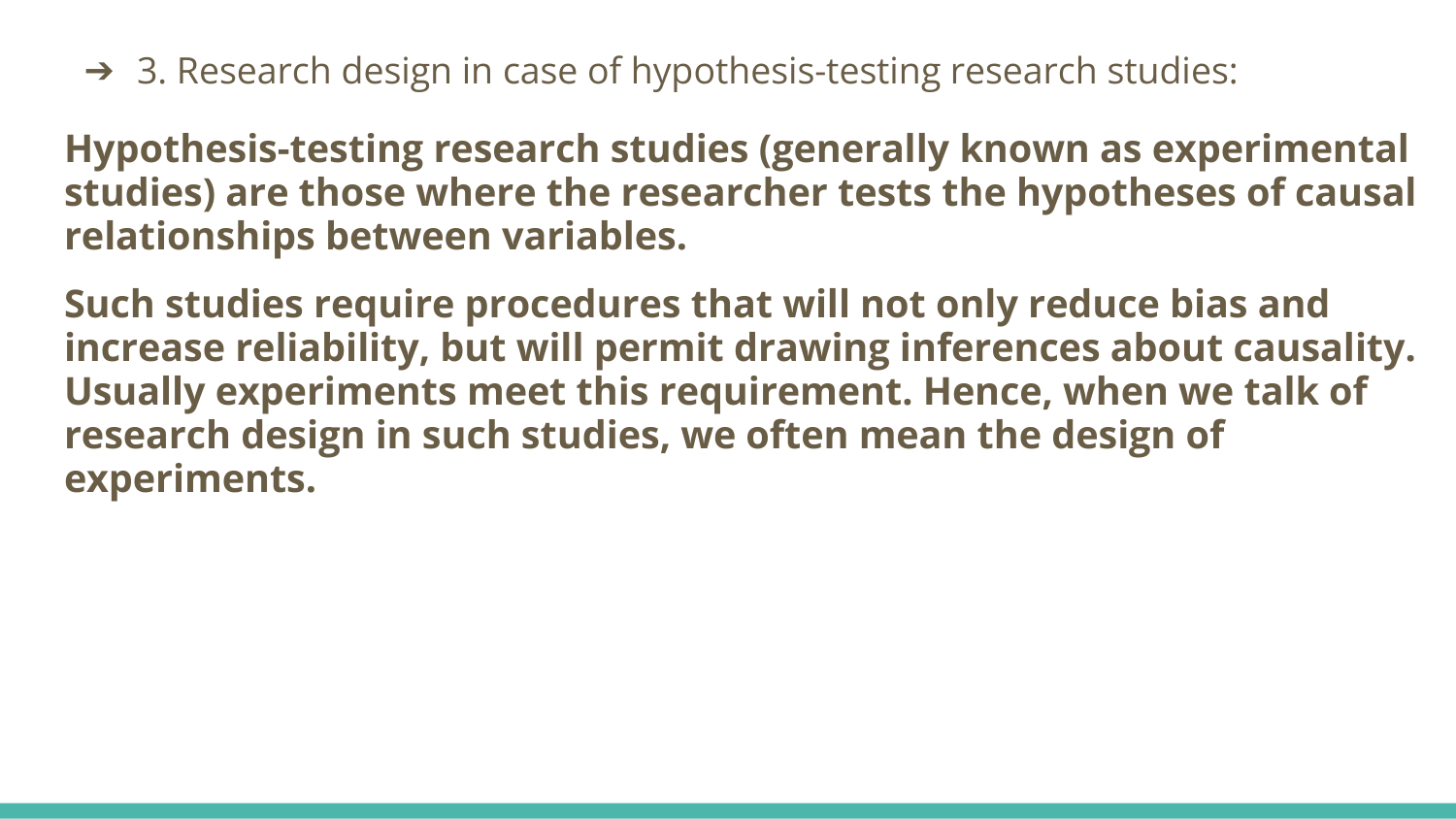

# 3. Research design in case of hypothesis-testing research studies:
Hypothesis-testing research studies (generally known as experimental studies) are those where the researcher tests the hypotheses of causal relationships between variables.
Such studies require procedures that will not only reduce bias and increase reliability, but will permit drawing inferences about causality. Usually experiments meet this requirement. Hence, when we talk of research design in such studies, we often mean the design of experiments.